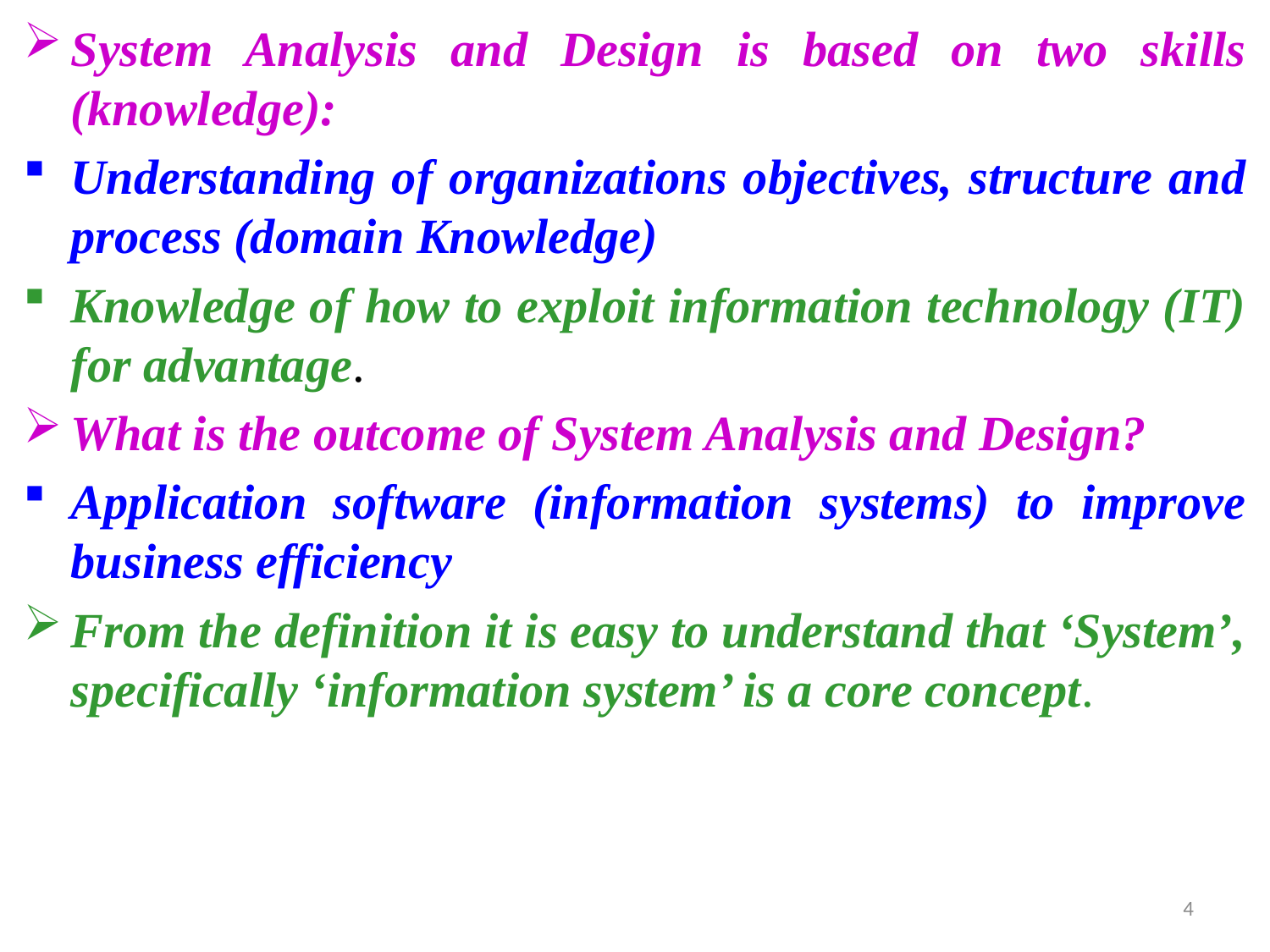

System Analysis and Design is based on two skills (knowledge):
Understanding of organizations objectives, structure and process (domain Knowledge)
Knowledge of how to exploit information technology (IT) for advantage.
What is the outcome of System Analysis and Design?
Application software (information systems) to improve business efficiency
From the definition it is easy to understand that ‘System’, specifically ‘information system’ is a core concept.
4